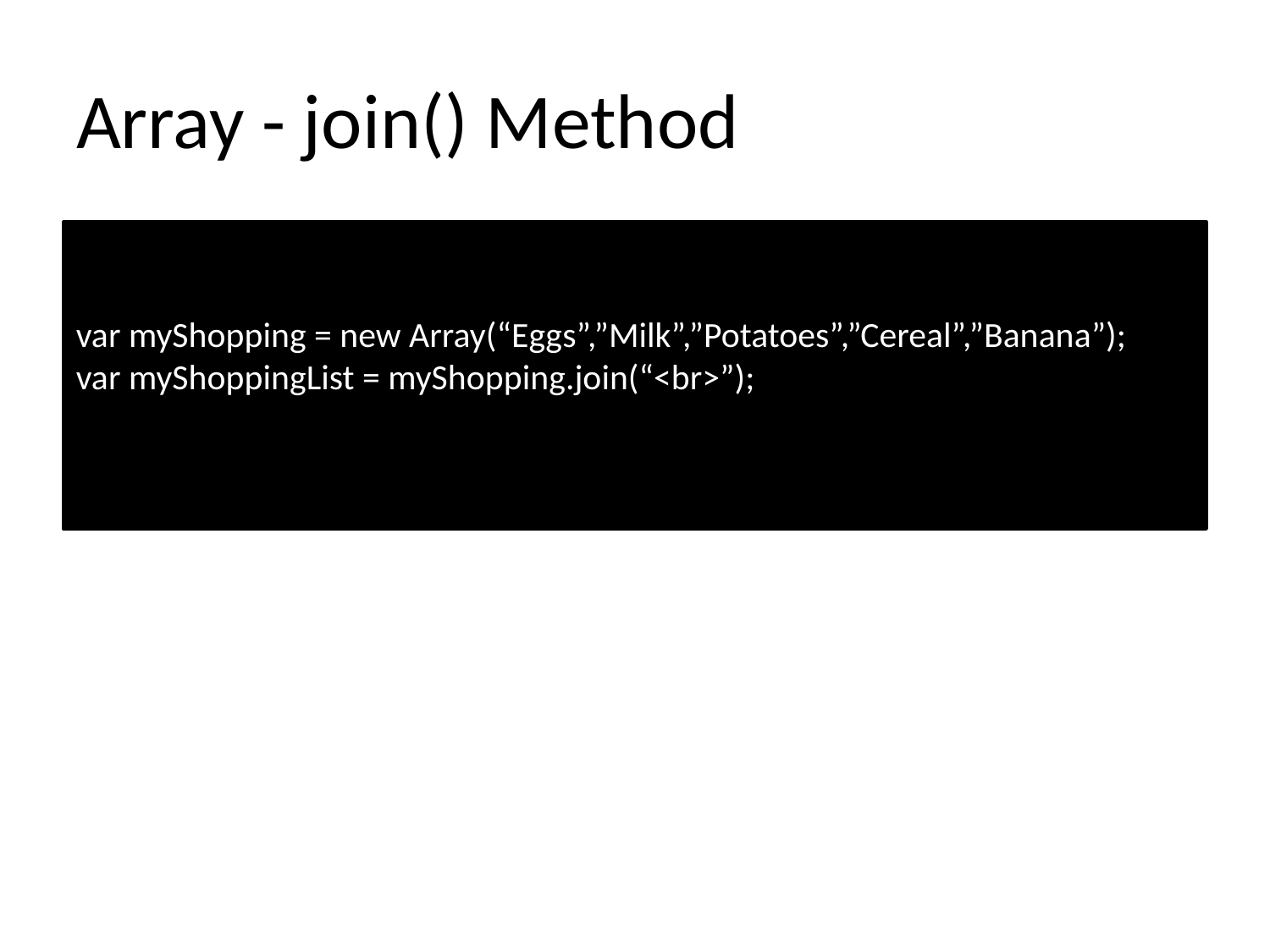

# Array - join() Method

var myShopping = new Array(“Eggs”,”Milk”,”Potatoes”,”Cereal”,”Banana”);
var myShoppingList = myShopping.join(“<br>”);